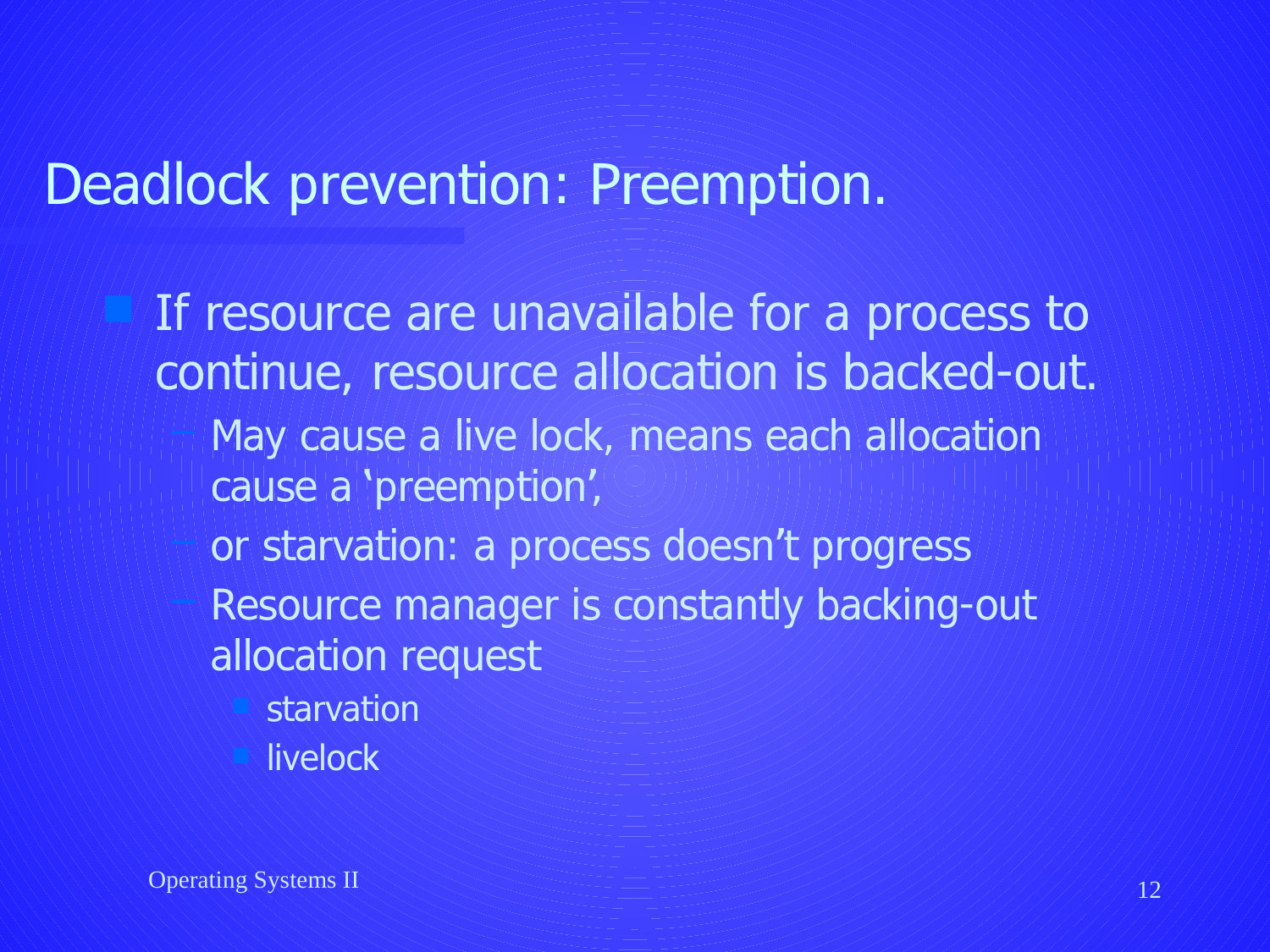

# Deadlock prevention: Preemption.
If resource are unavailable for a process to continue, resource allocation is backed-out.
May cause a live lock, means each allocation cause a ‘preemption’,
or starvation: a process doesn’t progress
Resource manager is constantly backing-out allocation request
starvation
livelock
Operating Systems II
12